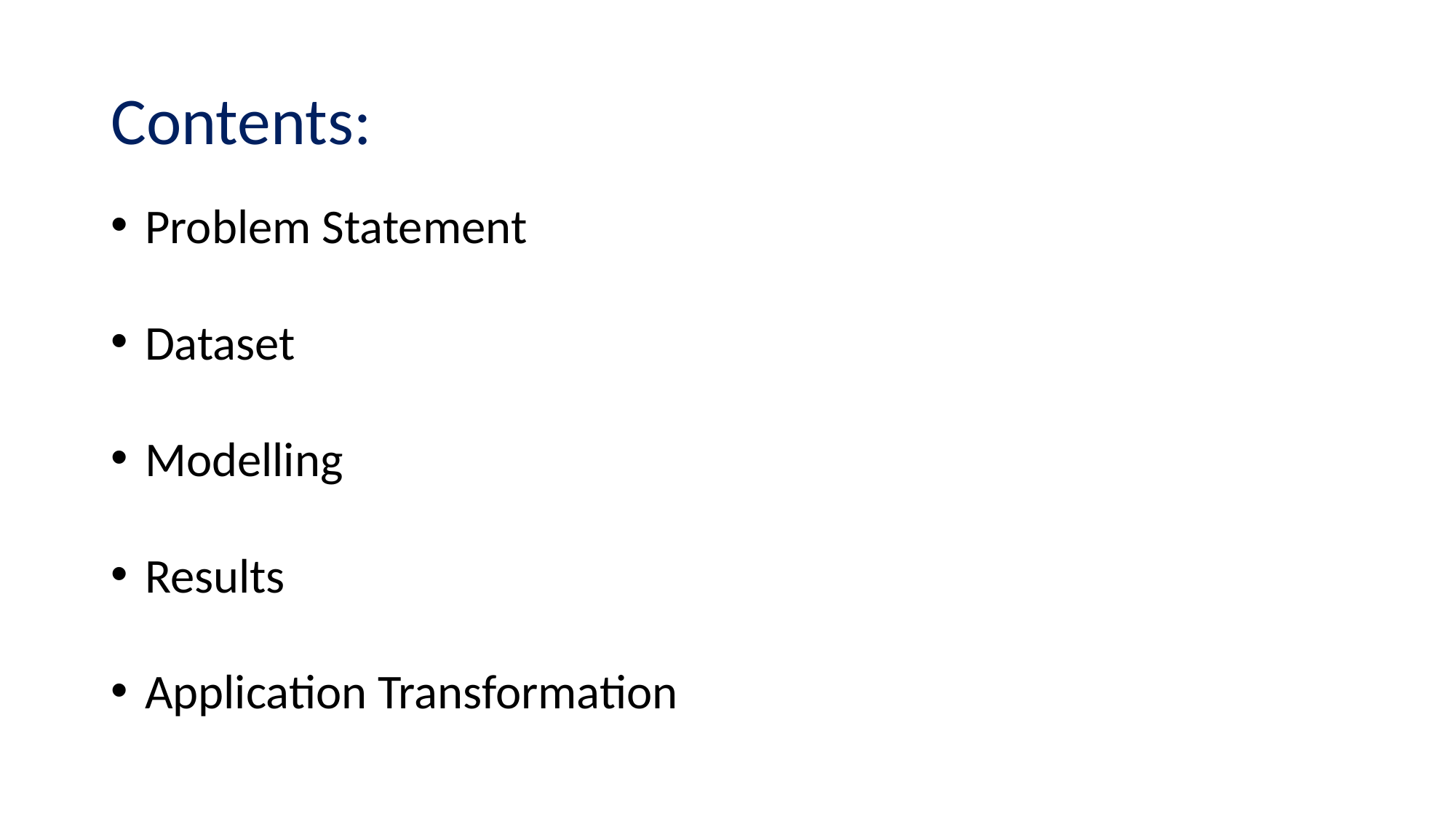

# Contents:
Problem Statement

Dataset

Modelling

Results

Application Transformation